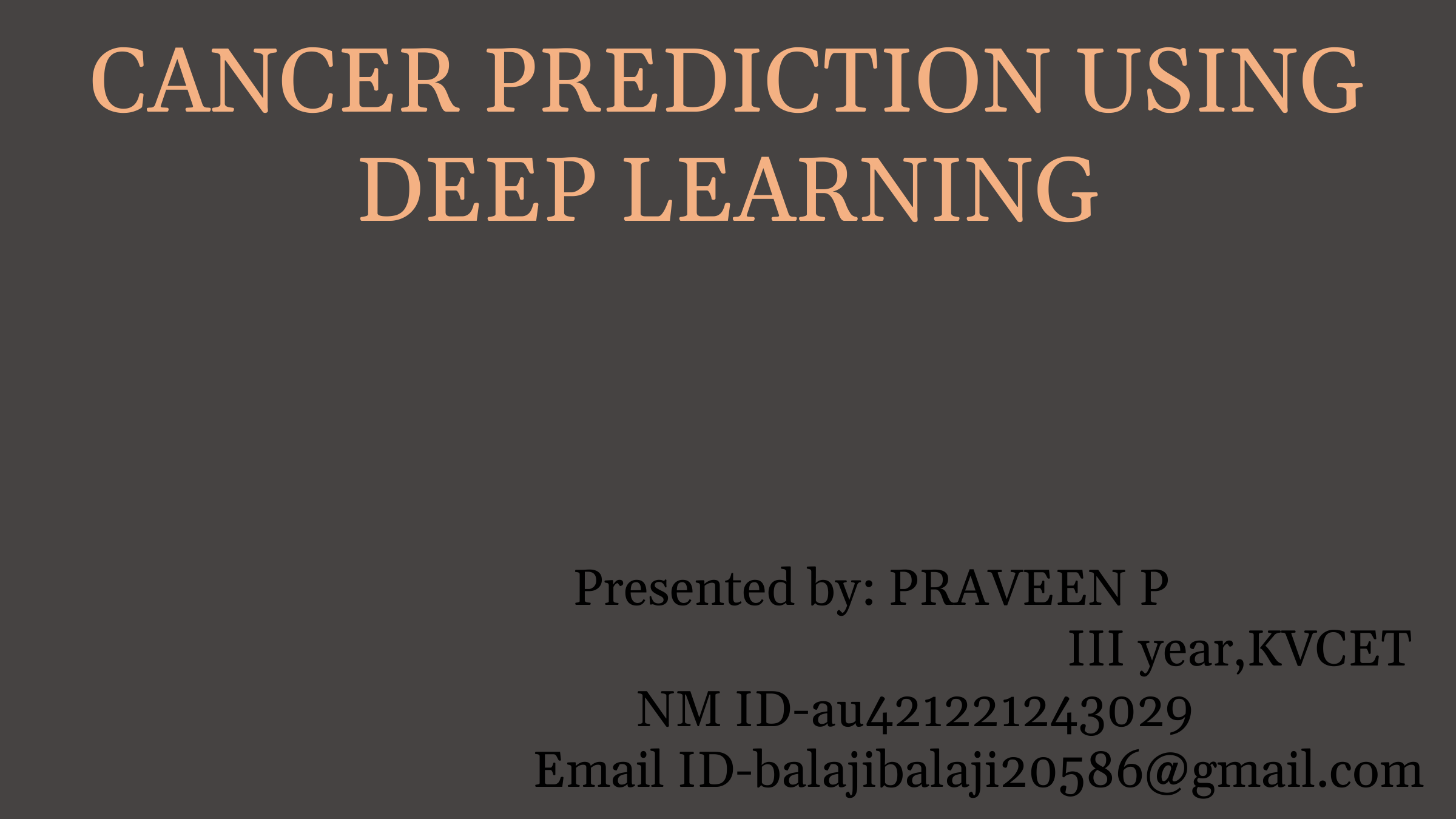

CANCER PREDICTION USING DEEP LEARNING
Presented by: PRAVEEN P
 III year,KVCET
     NM ID-au421221243029                     Email ID-balajibalaji20586@gmail.com